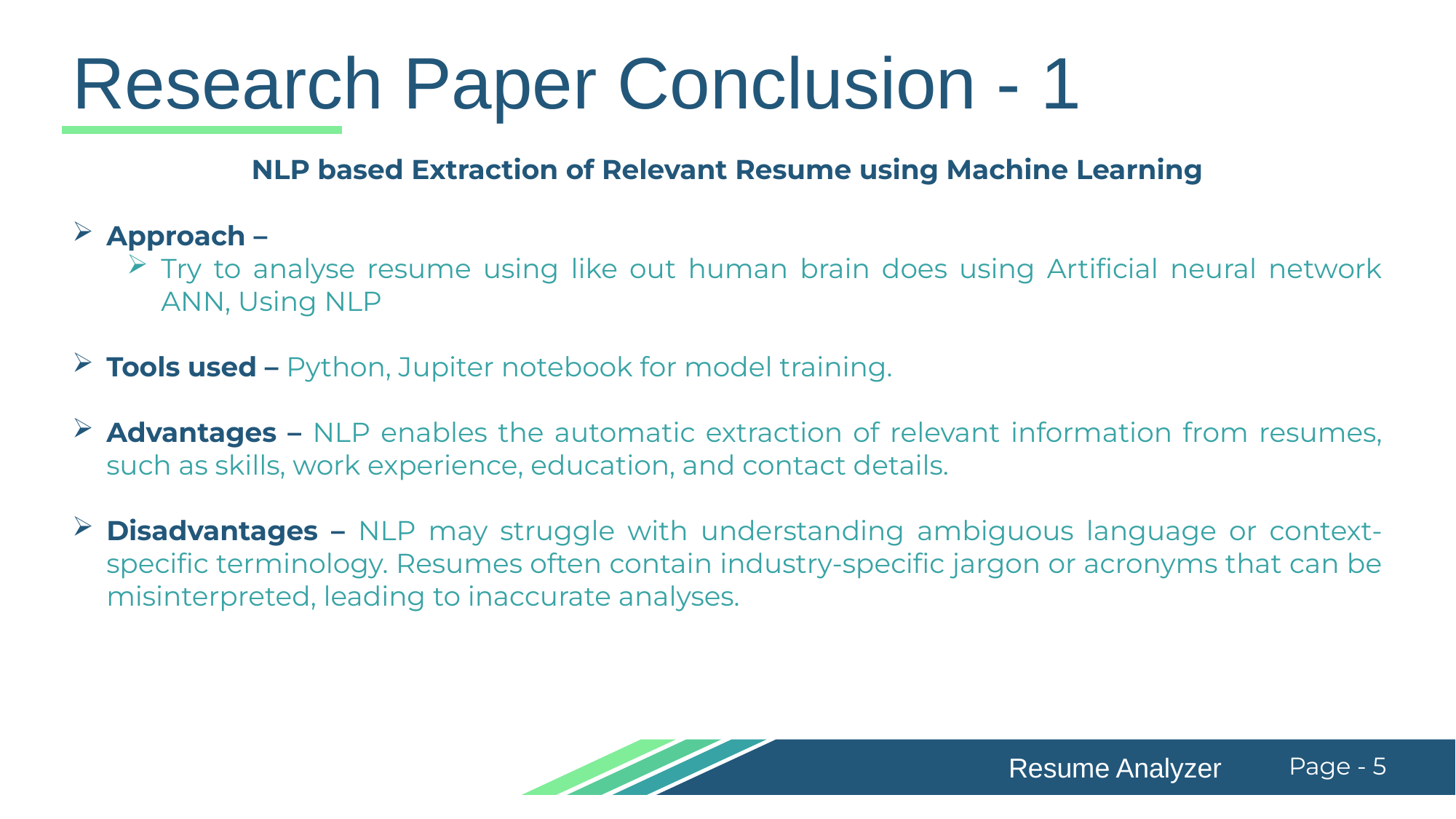

Research Paper Conclusion - 1
NLP based Extraction of Relevant Resume using Machine Learning
Approach –
Try to analyse resume using like out human brain does using Artificial neural network ANN, Using NLP

Tools used – Python, Jupiter notebook for model training.

Advantages – NLP enables the automatic extraction of relevant information from resumes, such as skills, work experience, education, and contact details.

Disadvantages – NLP may struggle with understanding ambiguous language or context-specific terminology. Resumes often contain industry-specific jargon or acronyms that can be misinterpreted, leading to inaccurate analyses.

Resume Analyzer
Page - 5